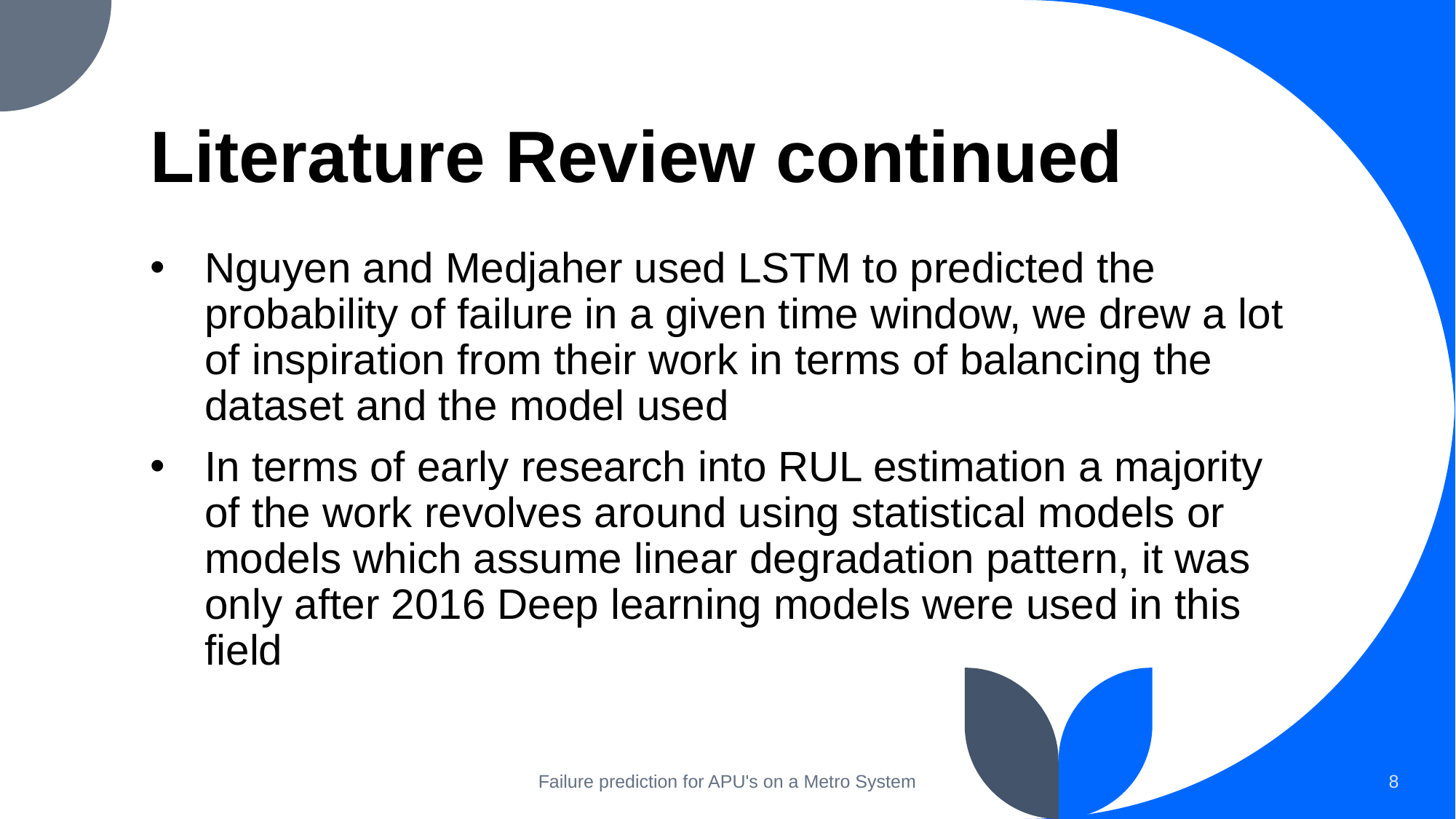

# Literature Review continued
Nguyen and Medjaher used LSTM to predicted the probability of failure in a given time window, we drew a lot of inspiration from their work in terms of balancing the dataset and the model used
In terms of early research into RUL estimation a majority of the work revolves around using statistical models or models which assume linear degradation pattern, it was only after 2016 Deep learning models were used in this field
Failure prediction for APU's on a Metro System
8